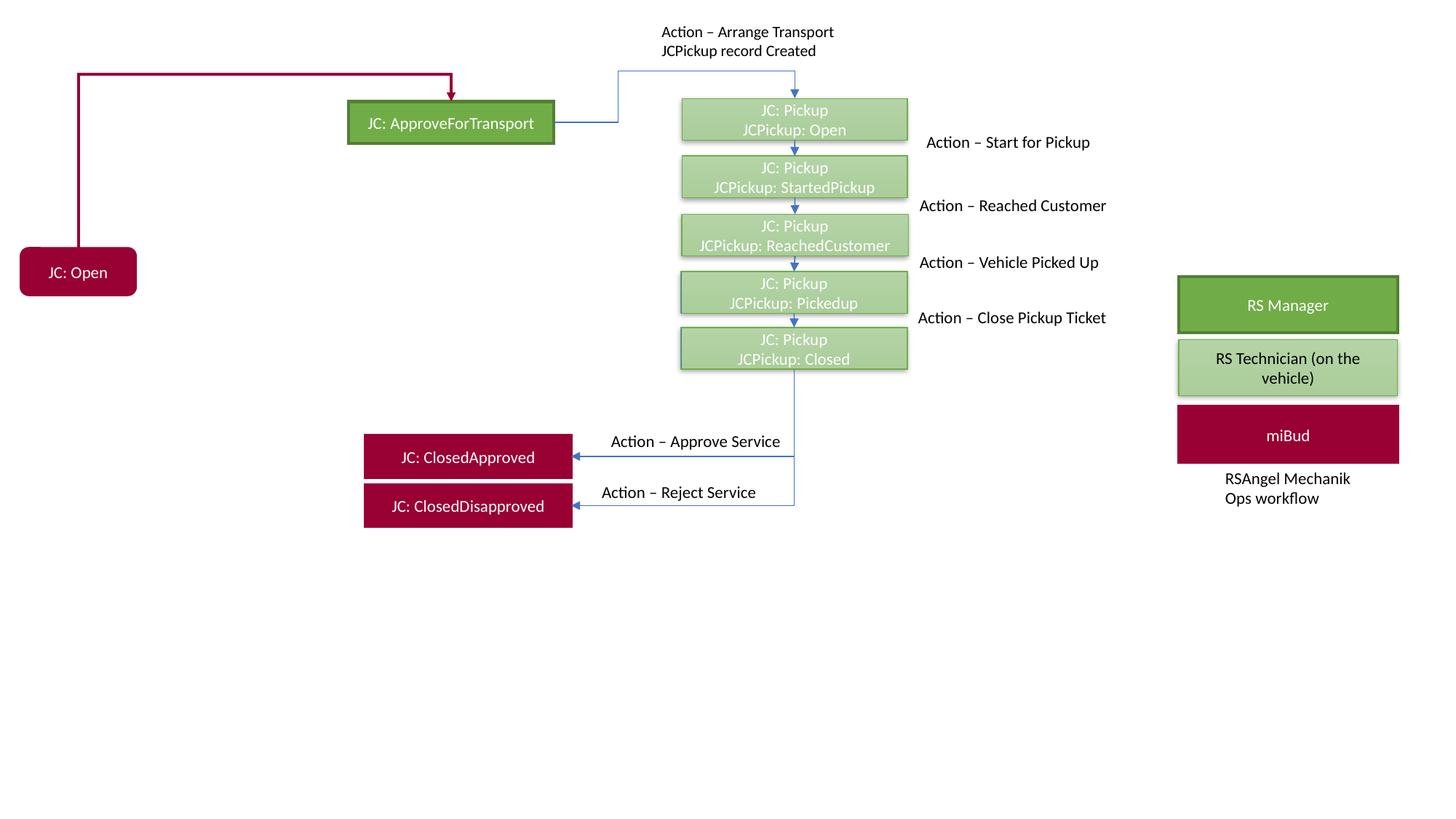

Action – Arrange Transport
JCPickup record Created

JC: Pickup
JCPickup: Open
JC: ApproveForTransport
Action – Start for Pickup

JC: Pickup
JCPickup: StartedPickup
Action – Reached Customer

JC: Pickup
JCPickup: ReachedCustomer
Action – Vehicle Picked Up
JC: Open

JC: Pickup
JCPickup: Pickedup
RS Manager

Action – Close Pickup Ticket

JC: Pickup
JCPickup: Closed
RS Technician (on the vehicle)
miBud
Action – Approve Service
JC: ClosedApproved
RSAngel Mechanik
Ops workflow
Action – Reject Service
JC: ClosedDisapproved